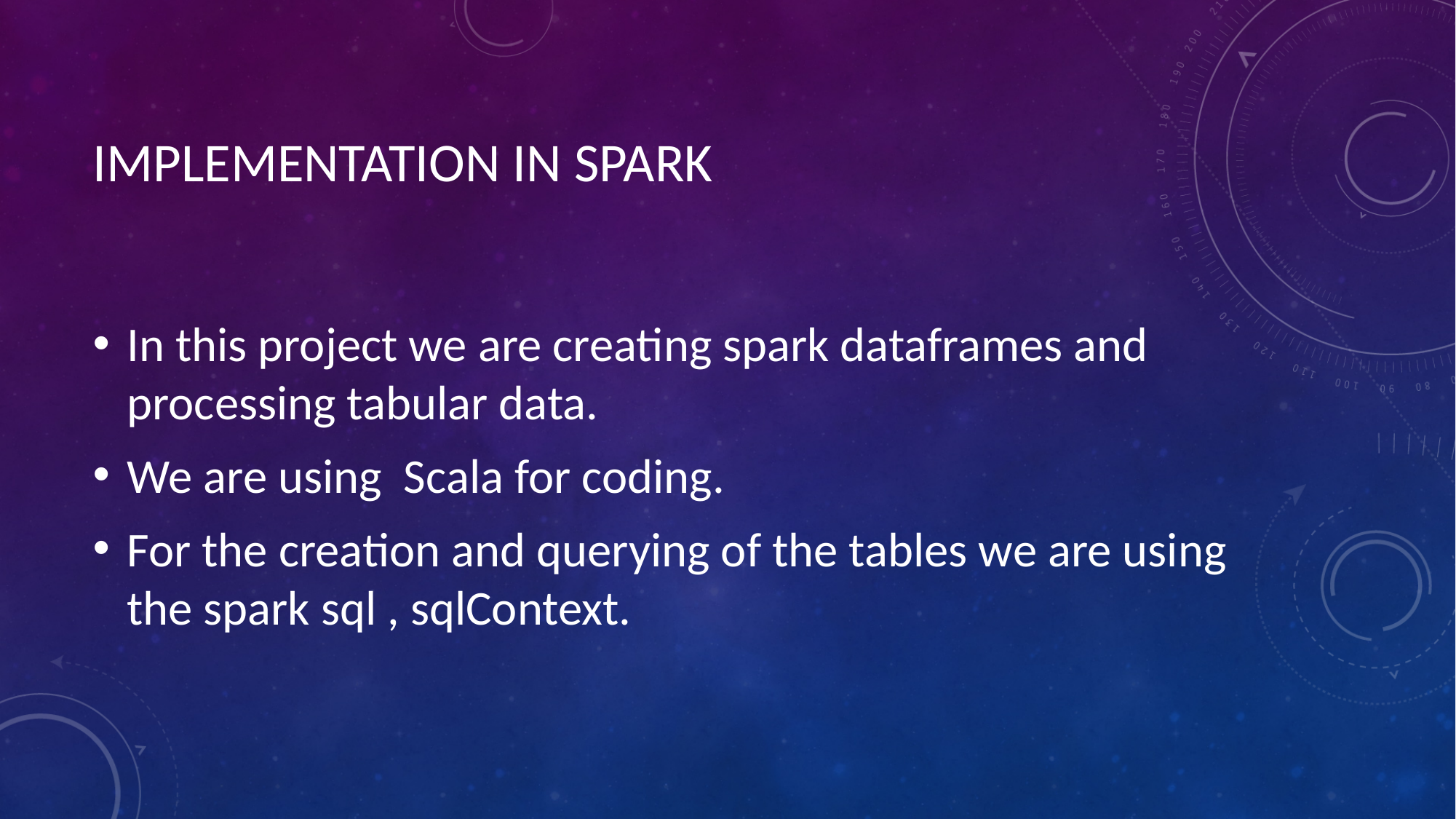

# Implementation in spark
In this project we are creating spark dataframes and processing tabular data.
We are using  Scala for coding.
For the creation and querying of the tables we are using the spark sql , sqlContext.